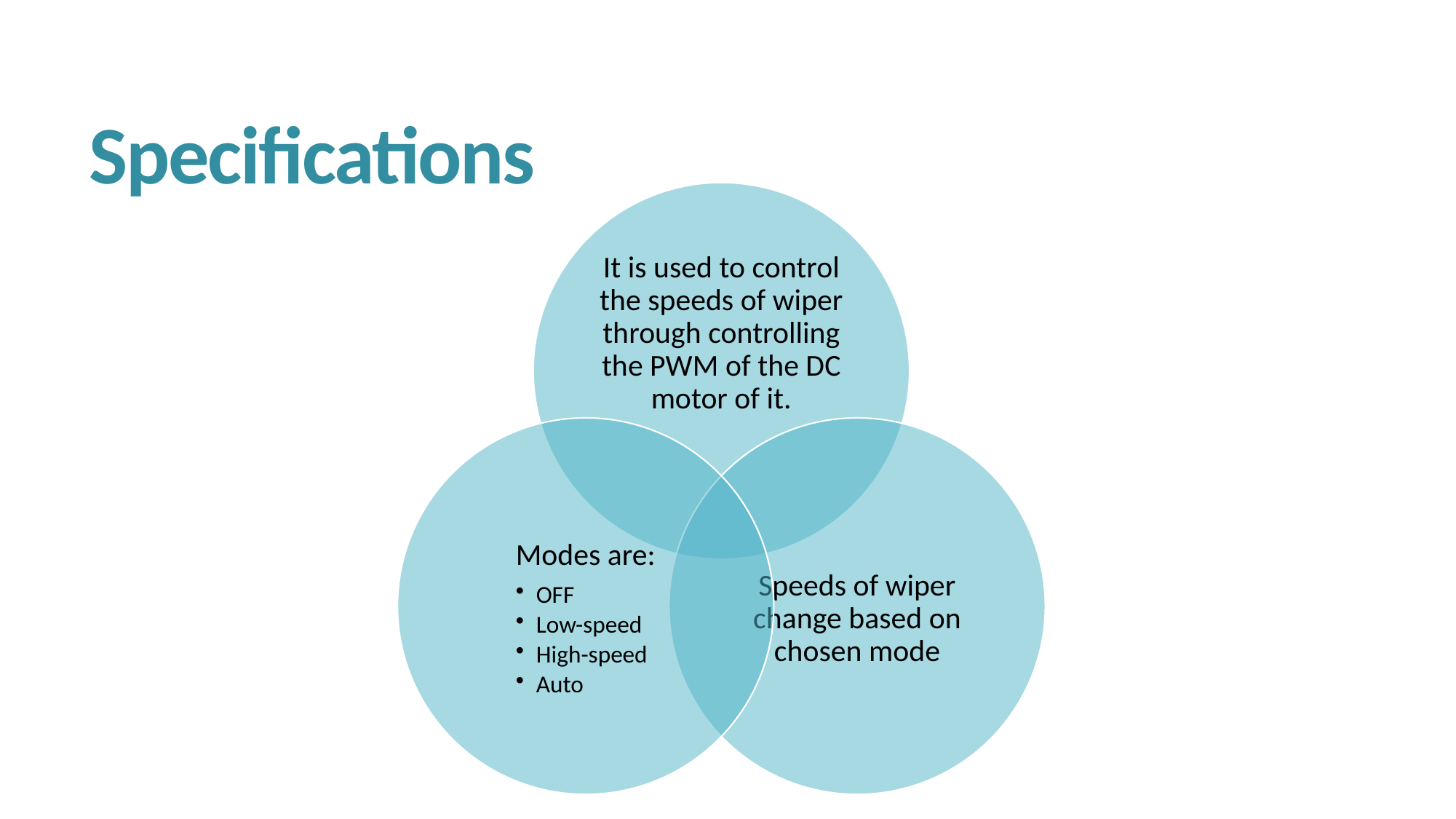

# Specifications
It is used to control the speeds of wiper through controlling the PWM of the DC motor of it.
Speeds of wiper change based on chosen mode
Modes are:
OFF
Low-speed
High-speed
Auto